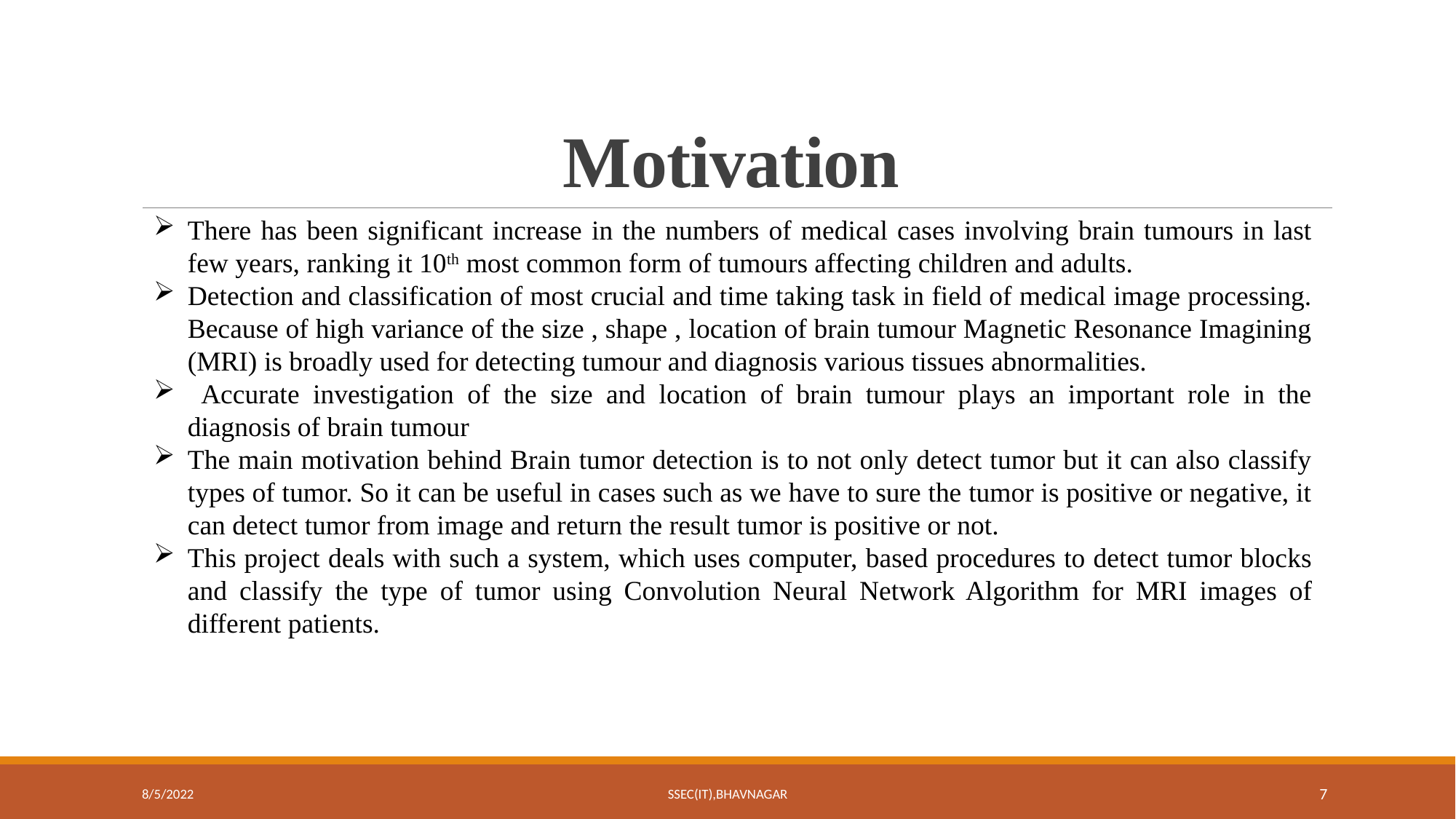

# Motivation
There has been significant increase in the numbers of medical cases involving brain tumours in last few years, ranking it 10th most common form of tumours affecting children and adults.
Detection and classification of most crucial and time taking task in field of medical image processing. Because of high variance of the size , shape , location of brain tumour Magnetic Resonance Imagining (MRI) is broadly used for detecting tumour and diagnosis various tissues abnormalities.
 Accurate investigation of the size and location of brain tumour plays an important role in the diagnosis of brain tumour
The main motivation behind Brain tumor detection is to not only detect tumor but it can also classify types of tumor. So it can be useful in cases such as we have to sure the tumor is positive or negative, it can detect tumor from image and return the result tumor is positive or not.
This project deals with such a system, which uses computer, based procedures to detect tumor blocks and classify the type of tumor using Convolution Neural Network Algorithm for MRI images of different patients.
8/5/2022
SSEC(IT),Bhavnagar
7